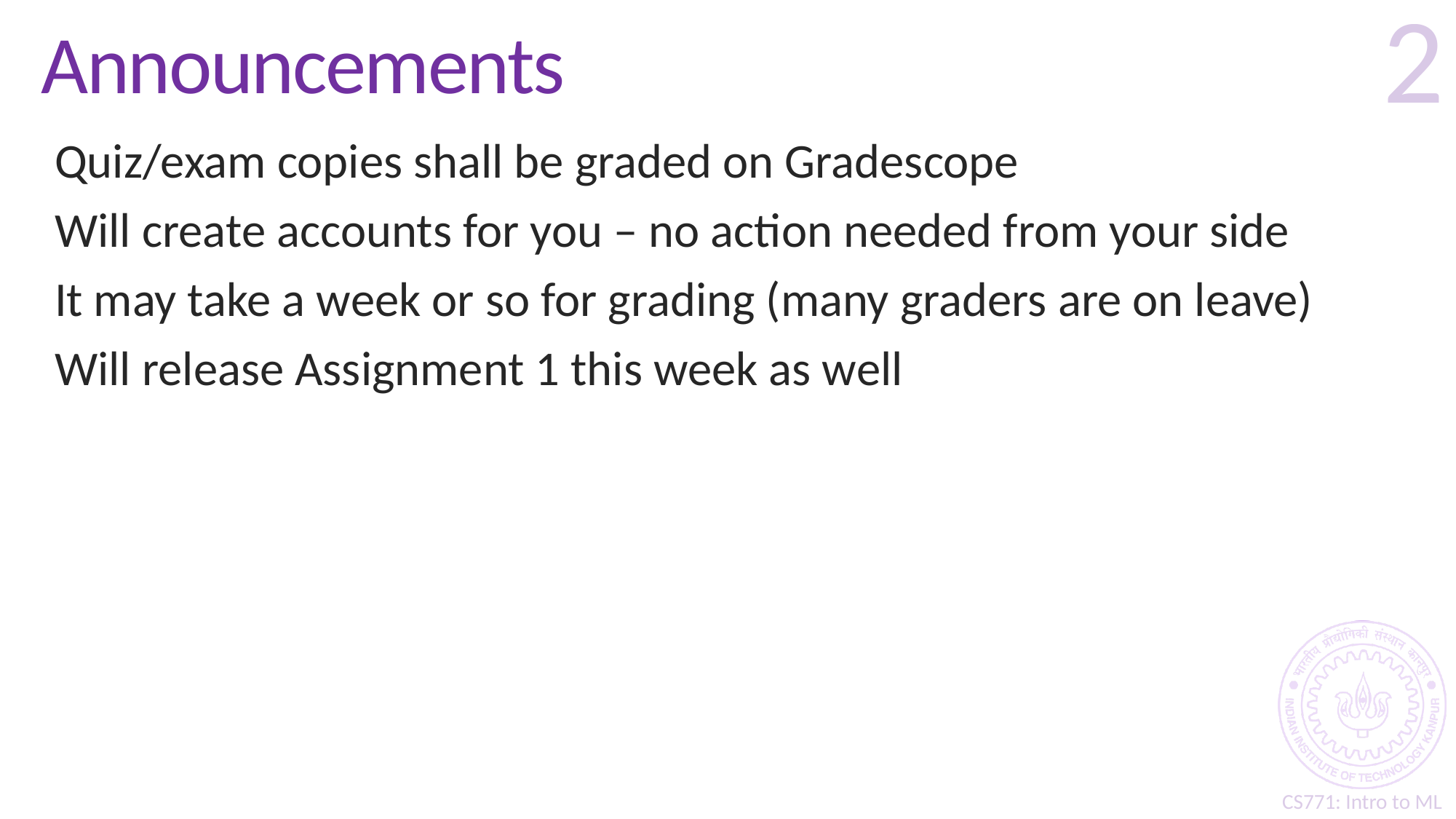

# Announcements
2
Quiz/exam copies shall be graded on Gradescope
Will create accounts for you – no action needed from your side
It may take a week or so for grading (many graders are on leave)
Will release Assignment 1 this week as well